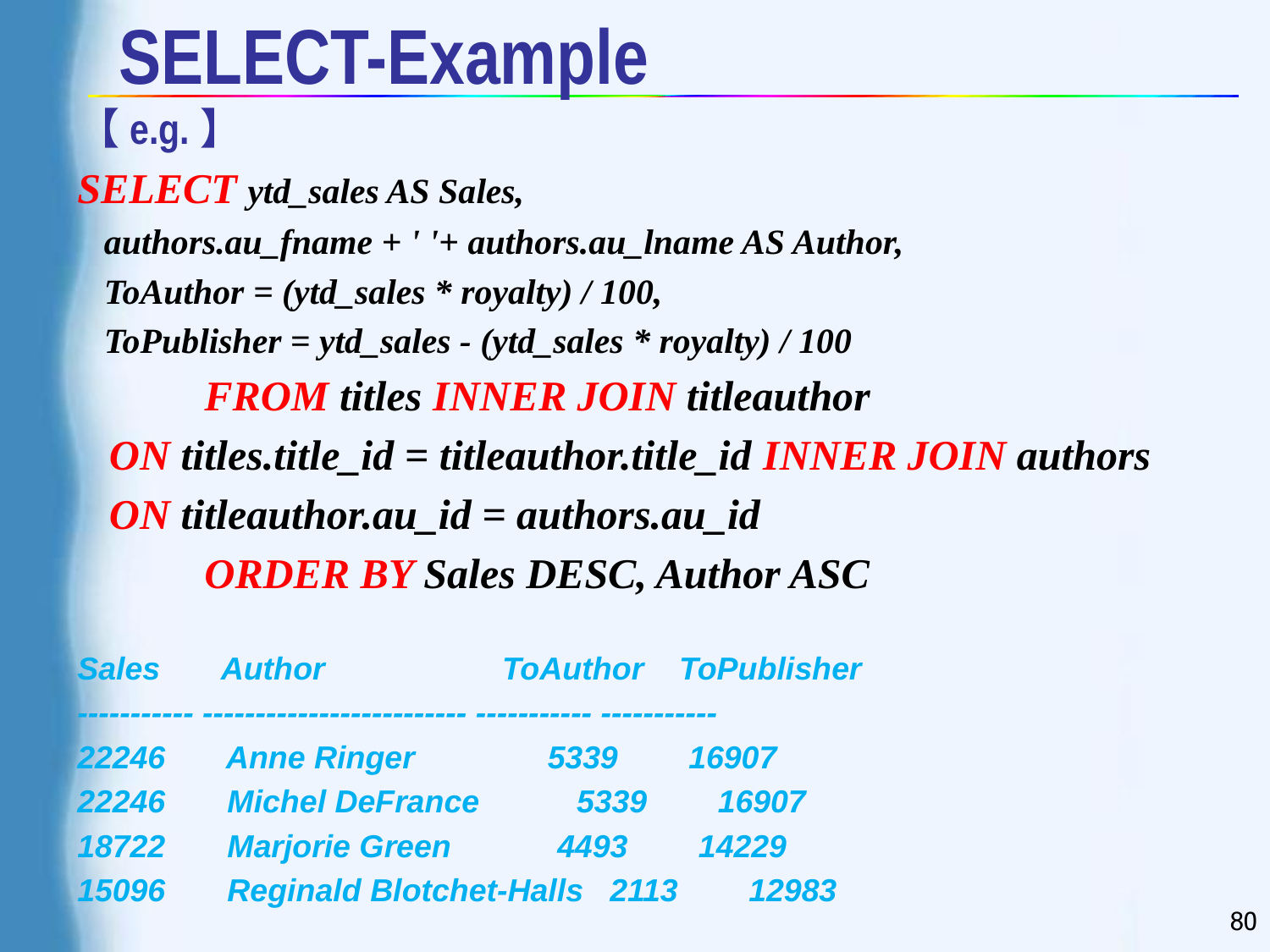

# SELECT-Example
【e.g.】
SELECT ytd_sales AS Sales,
   authors.au_fname + ' '+ authors.au_lname AS Author,
   ToAuthor = (ytd_sales * royalty) / 100,
   ToPublisher = ytd_sales - (ytd_sales * royalty) / 100
	FROM titles INNER JOIN titleauthor
   ON titles.title_id = titleauthor.title_id INNER JOIN authors
   ON titleauthor.au_id = authors.au_id
	ORDER BY Sales DESC, Author ASC

Sales       Author                    ToAuthor    ToPublisher
----------- ------------------------- ----------- -----------
22246       Anne Ringer               5339        16907
22246       Michel DeFrance           5339        16907
18722       Marjorie Green            4493        14229
15096       Reginald Blotchet-Halls   2113        12983
80